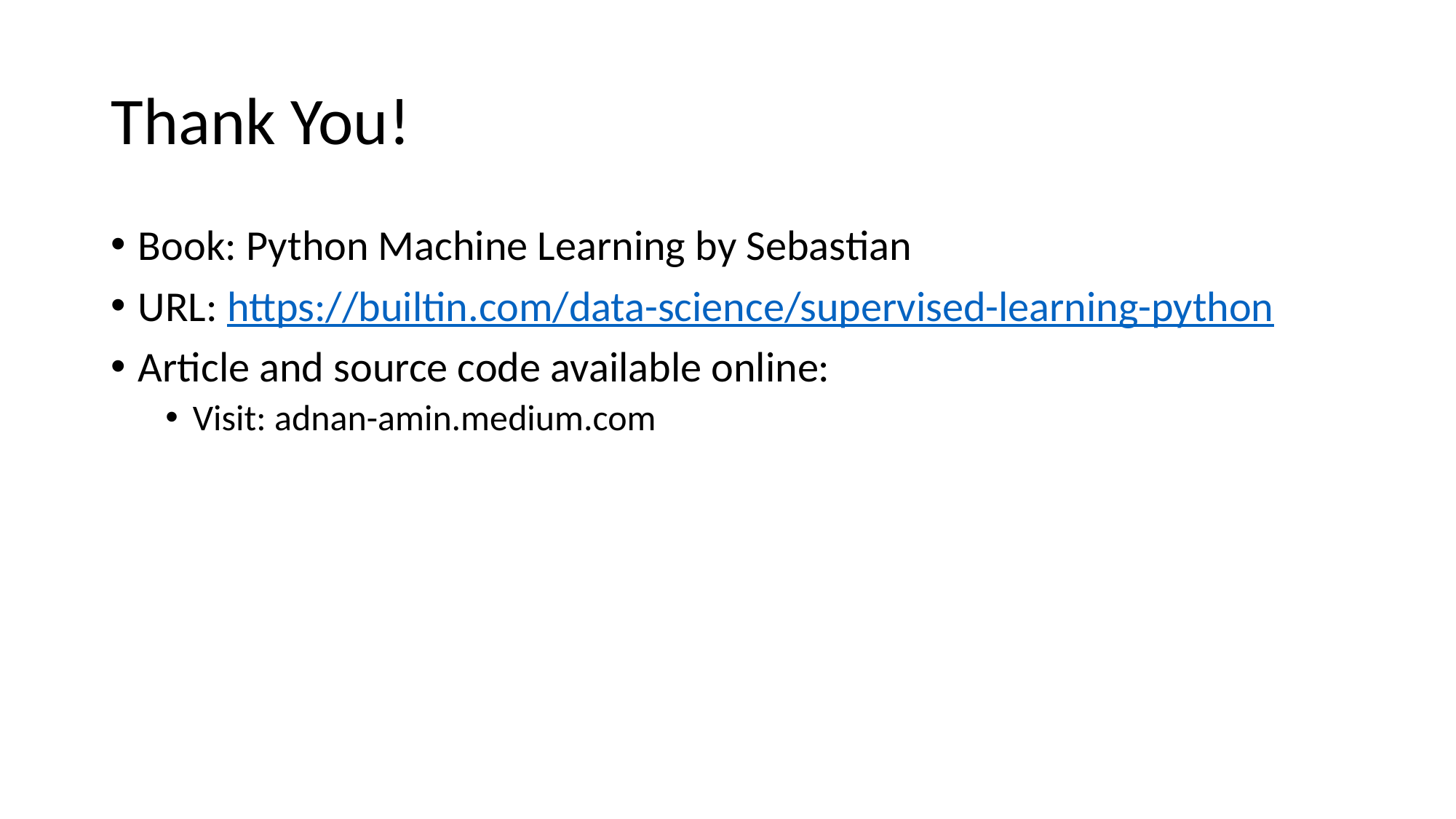

# Thank You!
Book: Python Machine Learning by Sebastian
URL: https://builtin.com/data-science/supervised-learning-python
Article and source code available online:
Visit: adnan-amin.medium.com